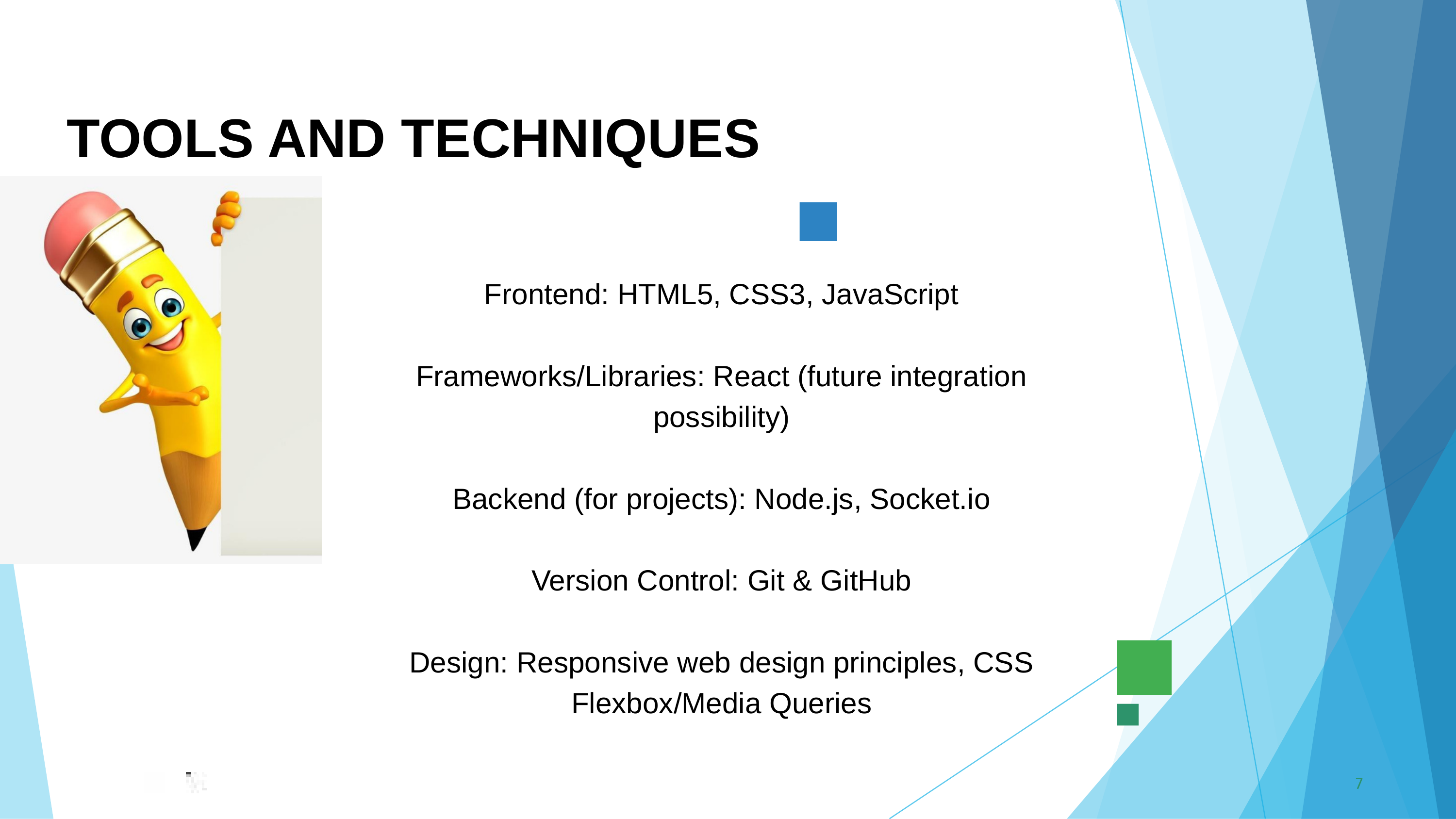

TOOLS AND TECHNIQUES

Frontend: HTML5, CSS3, JavaScript

Frameworks/Libraries: React (future integration possibility)

Backend (for projects): Node.js, Socket.io

Version Control: Git & GitHub

Design: Responsive web design principles, CSS Flexbox/Media Queries

7